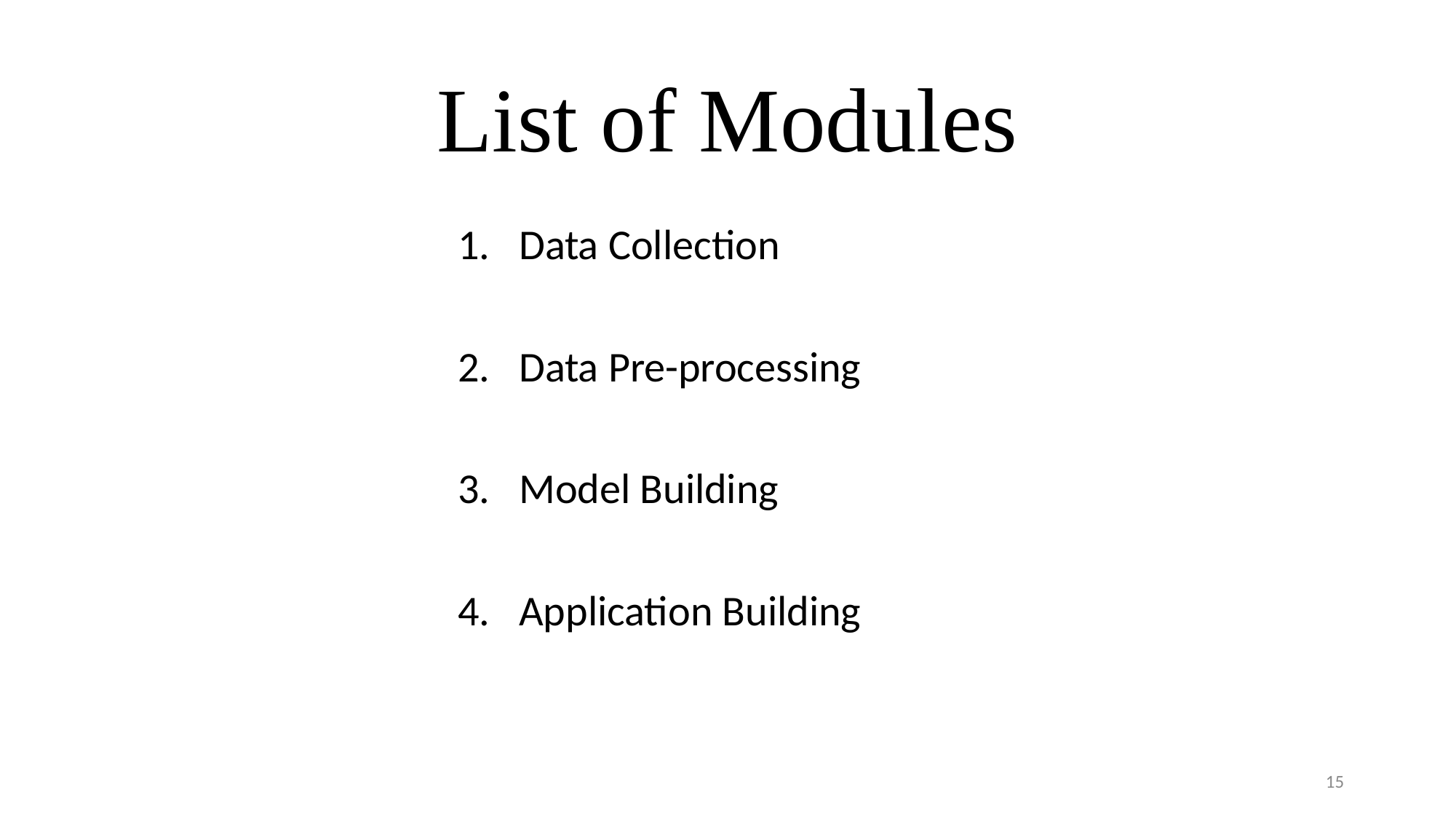

# List of Modules

                                    1.   Data Collection

                                    2.   Data Pre-processing

                                    3.   Model Building

                                    4.   Application Building
15